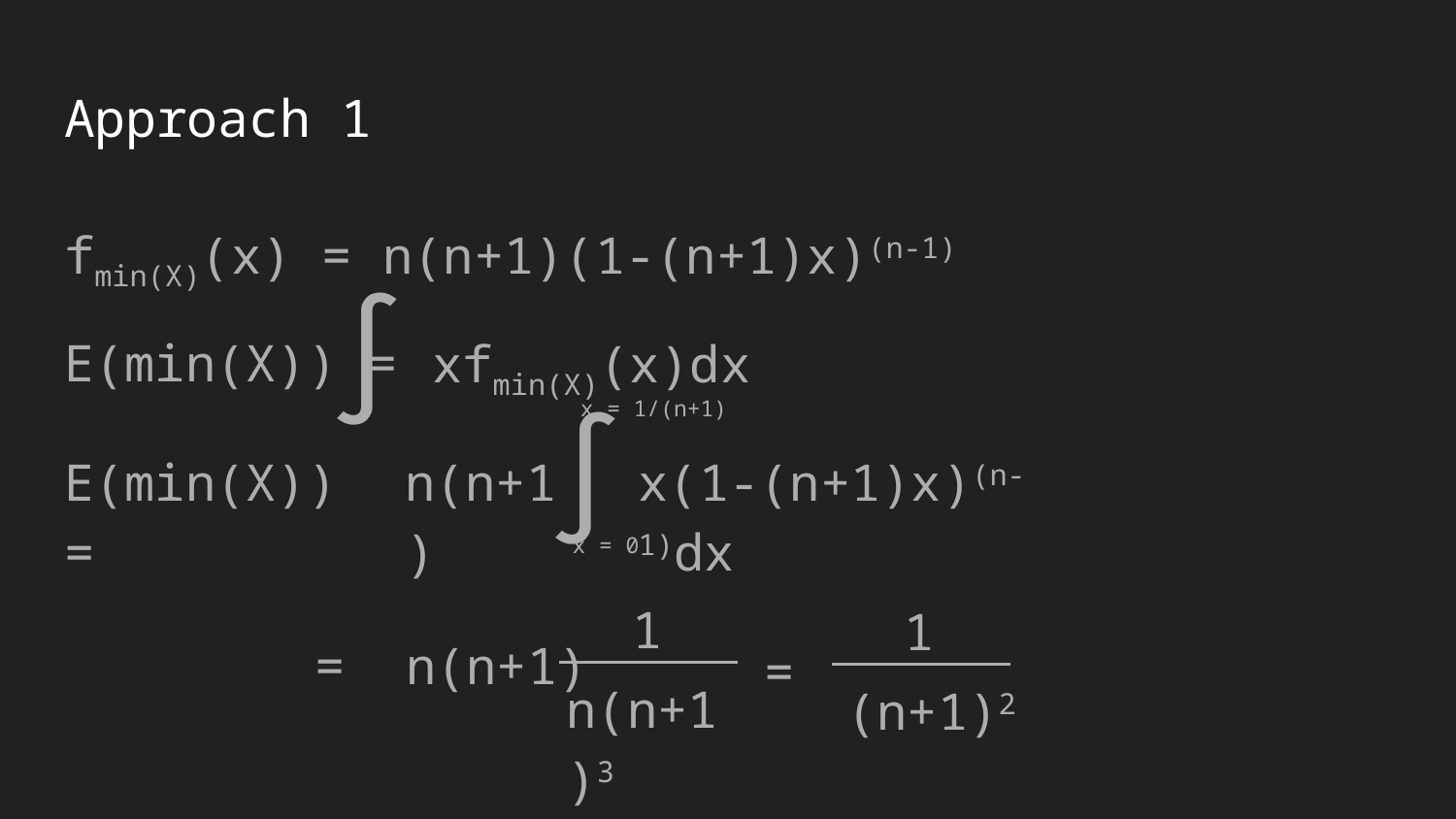

# Approach 1
fmin(X)(x) = n(n+1)(1-(n+1)x)(n-1)
∫
E(min(X)) =
xfmin(X)(x)dx
x = 1/(n+1)
∫
E(min(X)) =
n(n+1)
x(1-(n+1)x)(n-1)dx
x = 0
1
=  n(n+1)

n(n+1)3
1
=
(n+1)2